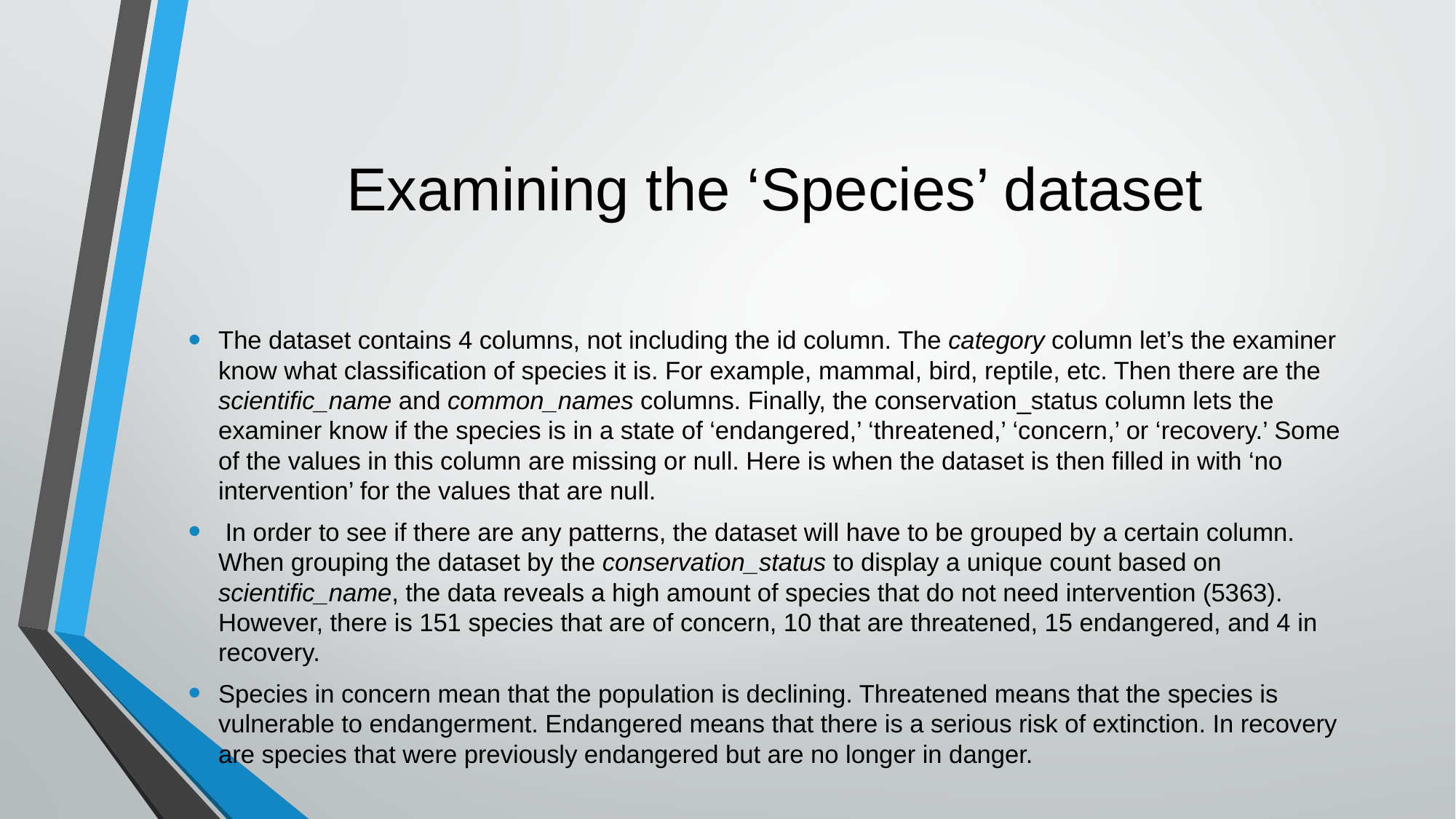

# Examining the ‘Species’ dataset
The dataset contains 4 columns, not including the id column. The category column let’s the examiner know what classification of species it is. For example, mammal, bird, reptile, etc. Then there are the scientific_name and common_names columns. Finally, the conservation_status column lets the examiner know if the species is in a state of ‘endangered,’ ‘threatened,’ ‘concern,’ or ‘recovery.’ Some of the values in this column are missing or null. Here is when the dataset is then filled in with ‘no intervention’ for the values that are null.
 In order to see if there are any patterns, the dataset will have to be grouped by a certain column. When grouping the dataset by the conservation_status to display a unique count based on scientific_name, the data reveals a high amount of species that do not need intervention (5363). However, there is 151 species that are of concern, 10 that are threatened, 15 endangered, and 4 in recovery.
Species in concern mean that the population is declining. Threatened means that the species is vulnerable to endangerment. Endangered means that there is a serious risk of extinction. In recovery are species that were previously endangered but are no longer in danger.